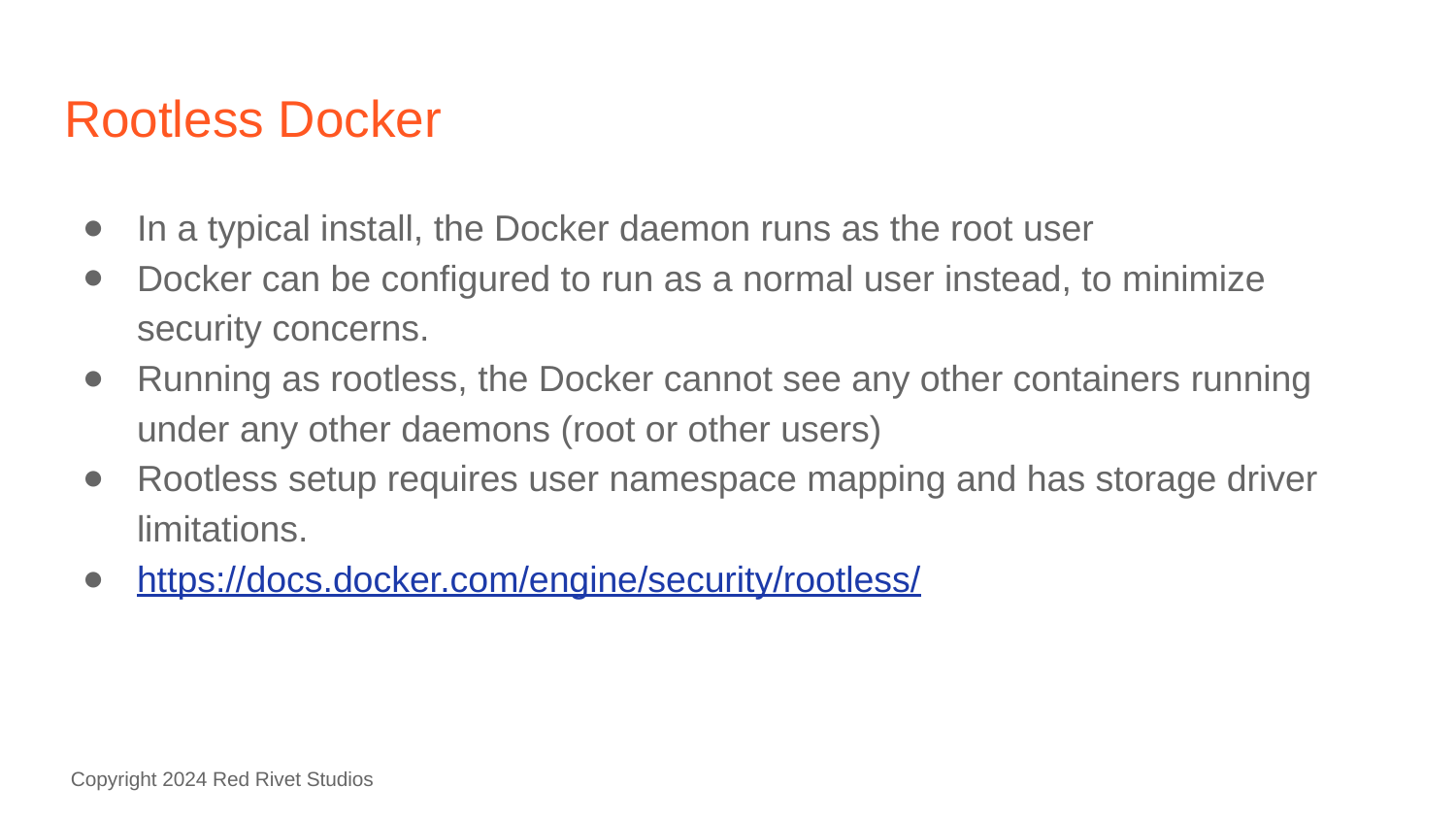

# Rootless Docker
In a typical install, the Docker daemon runs as the root user
Docker can be configured to run as a normal user instead, to minimize security concerns.
Running as rootless, the Docker cannot see any other containers running under any other daemons (root or other users)
Rootless setup requires user namespace mapping and has storage driver limitations.
https://docs.docker.com/engine/security/rootless/